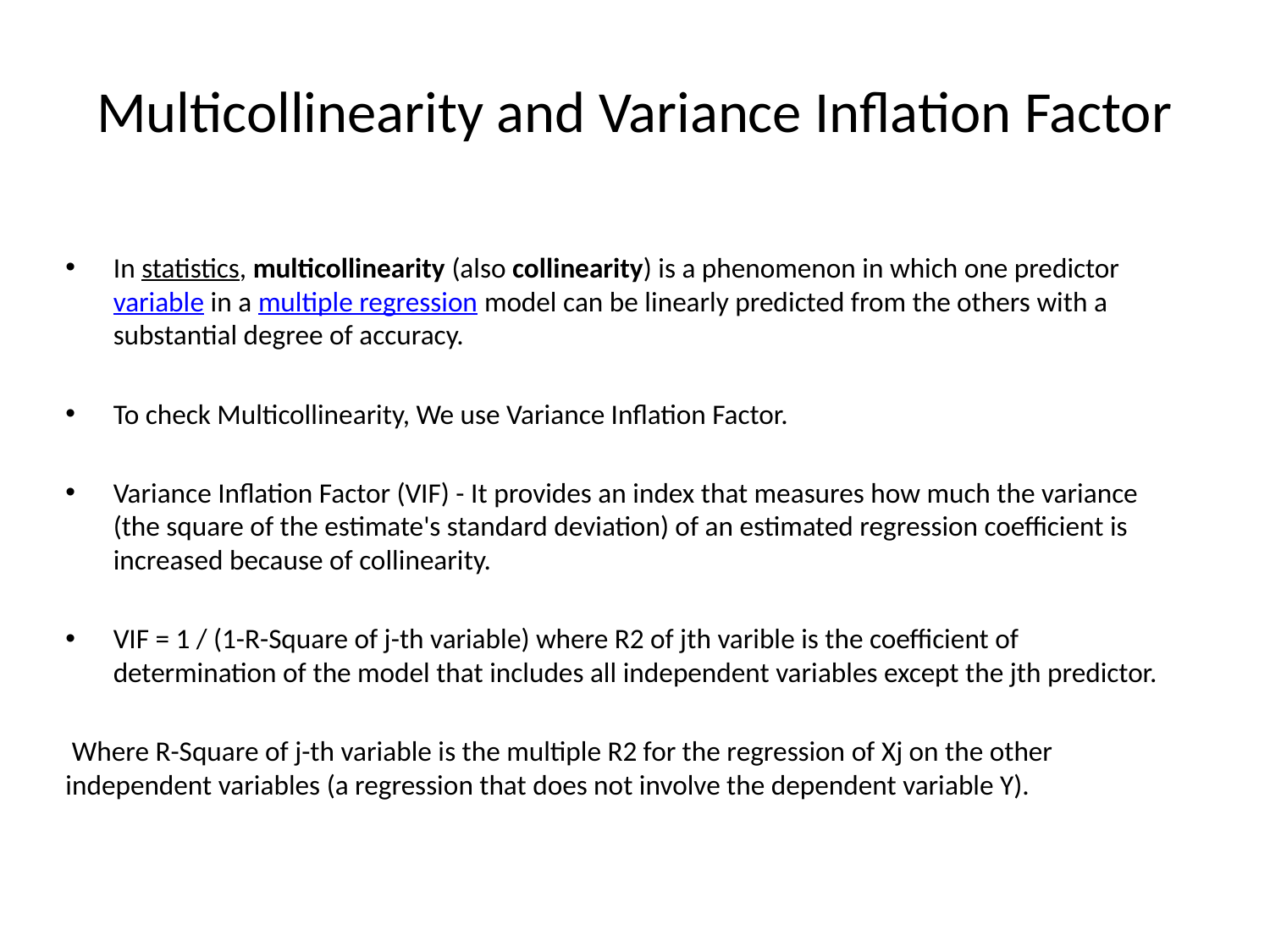

# Multicollinearity and Variance Inflation Factor
In statistics, multicollinearity (also collinearity) is a phenomenon in which one predictor variable in a multiple regression model can be linearly predicted from the others with a substantial degree of accuracy.

To check Multicollinearity, We use Variance Inflation Factor.

Variance Inflation Factor (VIF) - It provides an index that measures how much the variance (the square of the estimate's standard deviation) of an estimated regression coefficient is increased because of collinearity.

VIF = 1 / (1-R-Square of j-th variable) where R2 of jth varible is the coefficient of determination of the model that includes all independent variables except the jth predictor.

 Where R-Square of j-th variable is the multiple R2 for the regression of Xj on the other   independent variables (a regression that does not involve the dependent variable Y).